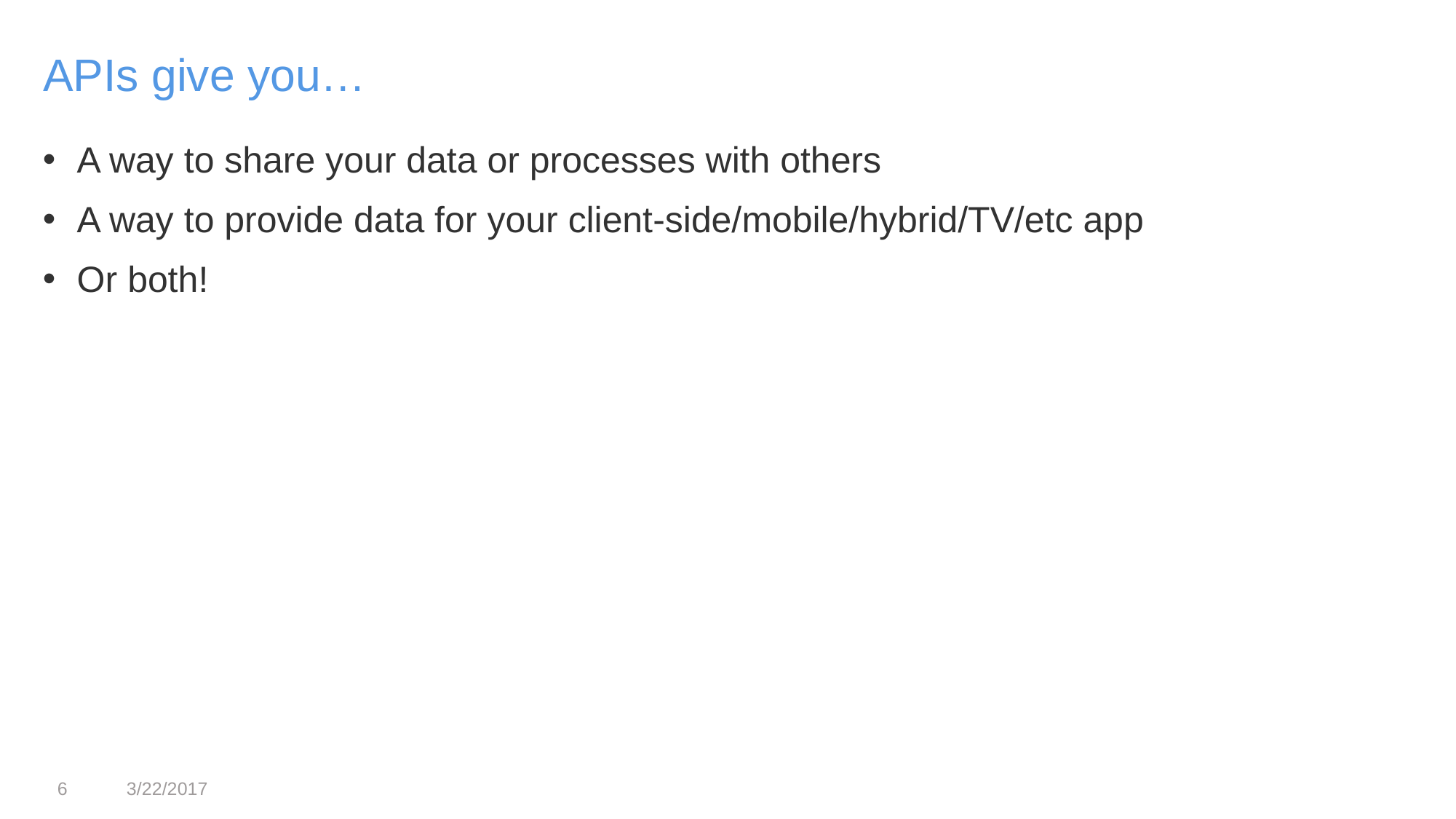

APIs give you…
A way to share your data or processes with others
A way to provide data for your client-side/mobile/hybrid/TV/etc app
Or both!
6
3/22/2017